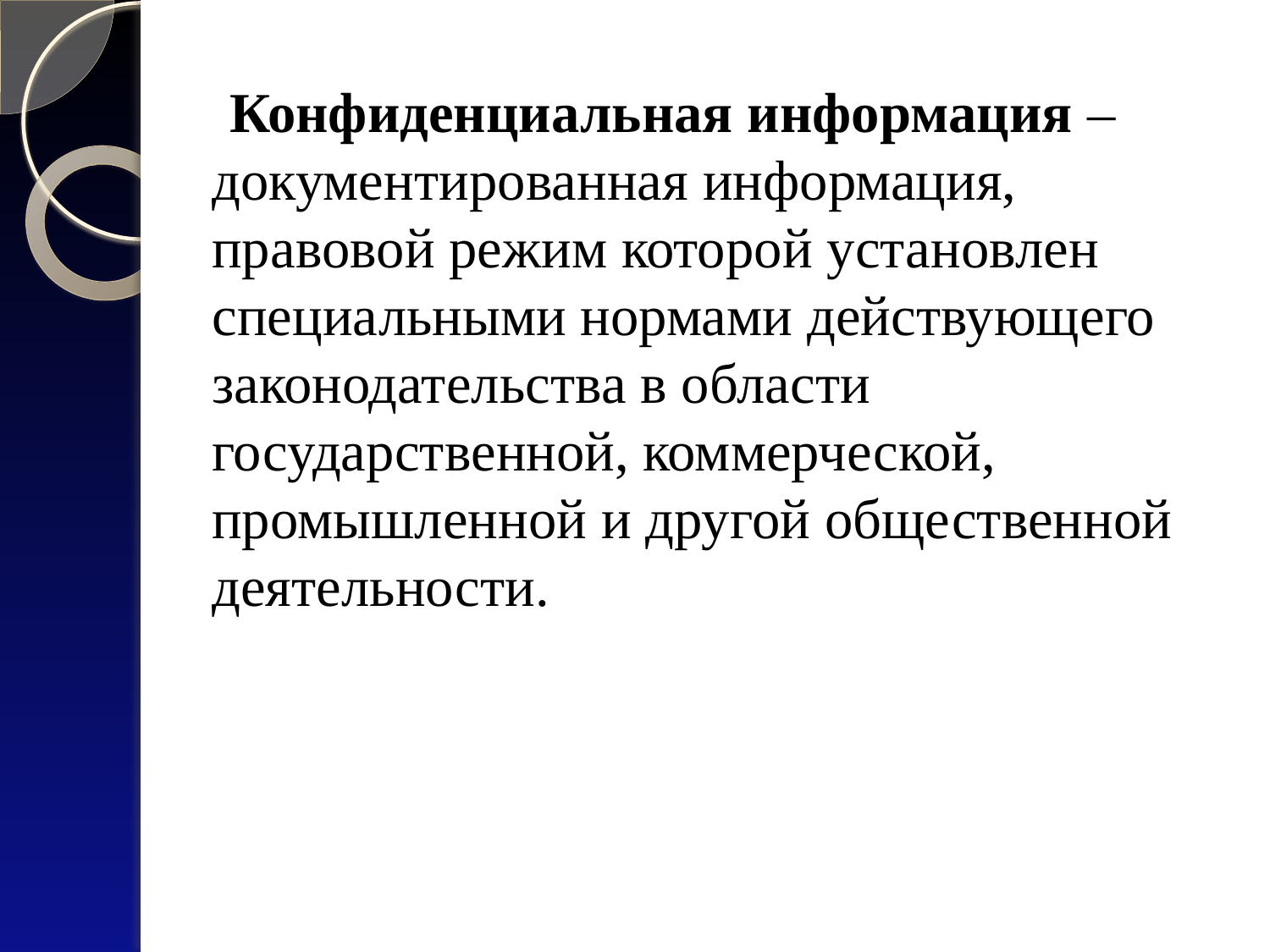

#
    Конфиденциальная информация – документированная информация, правовой режим которой установлен специальными нормами действующего законодательства в области государственной, коммерческой, промышленной и другой общественной деятельности.